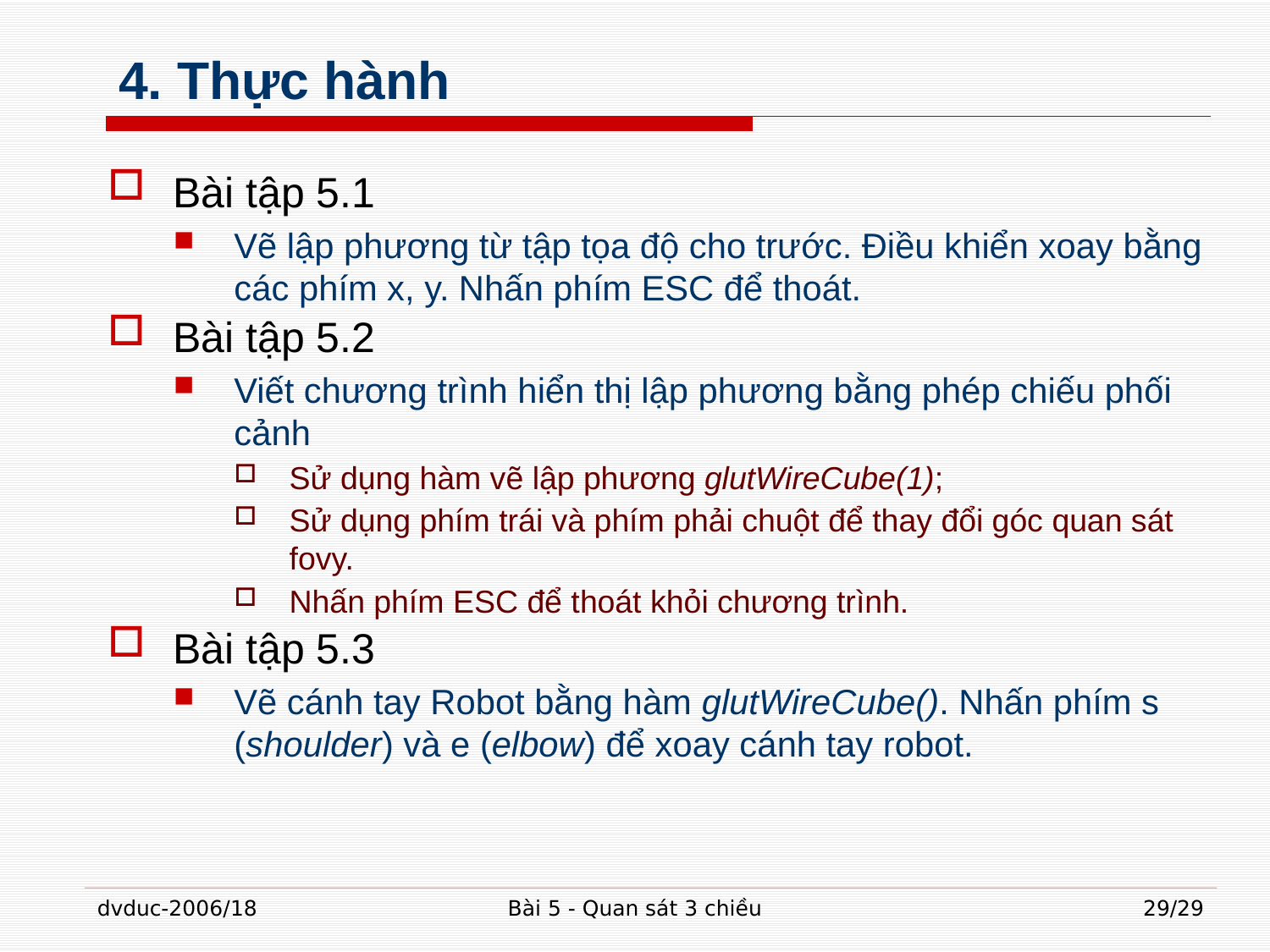

# 4. Thực hành
Bài tập 5.1
Vẽ lập phương từ tập tọa độ cho trước. Điều khiển xoay bằng các phím x, y. Nhấn phím ESC để thoát.
Bài tập 5.2
Viết chương trình hiển thị lập phương bằng phép chiếu phối cảnh
Sử dụng hàm vẽ lập phương glutWireCube(1);
Sử dụng phím trái và phím phải chuột để thay đổi góc quan sát fovy.
Nhấn phím ESC để thoát khỏi chương trình.
Bài tập 5.3
Vẽ cánh tay Robot bằng hàm glutWireCube(). Nhấn phím s (shoulder) và e (elbow) để xoay cánh tay robot.

dvduc-2006/18
Bài 5 - Quan sát 3 chiều
29/29